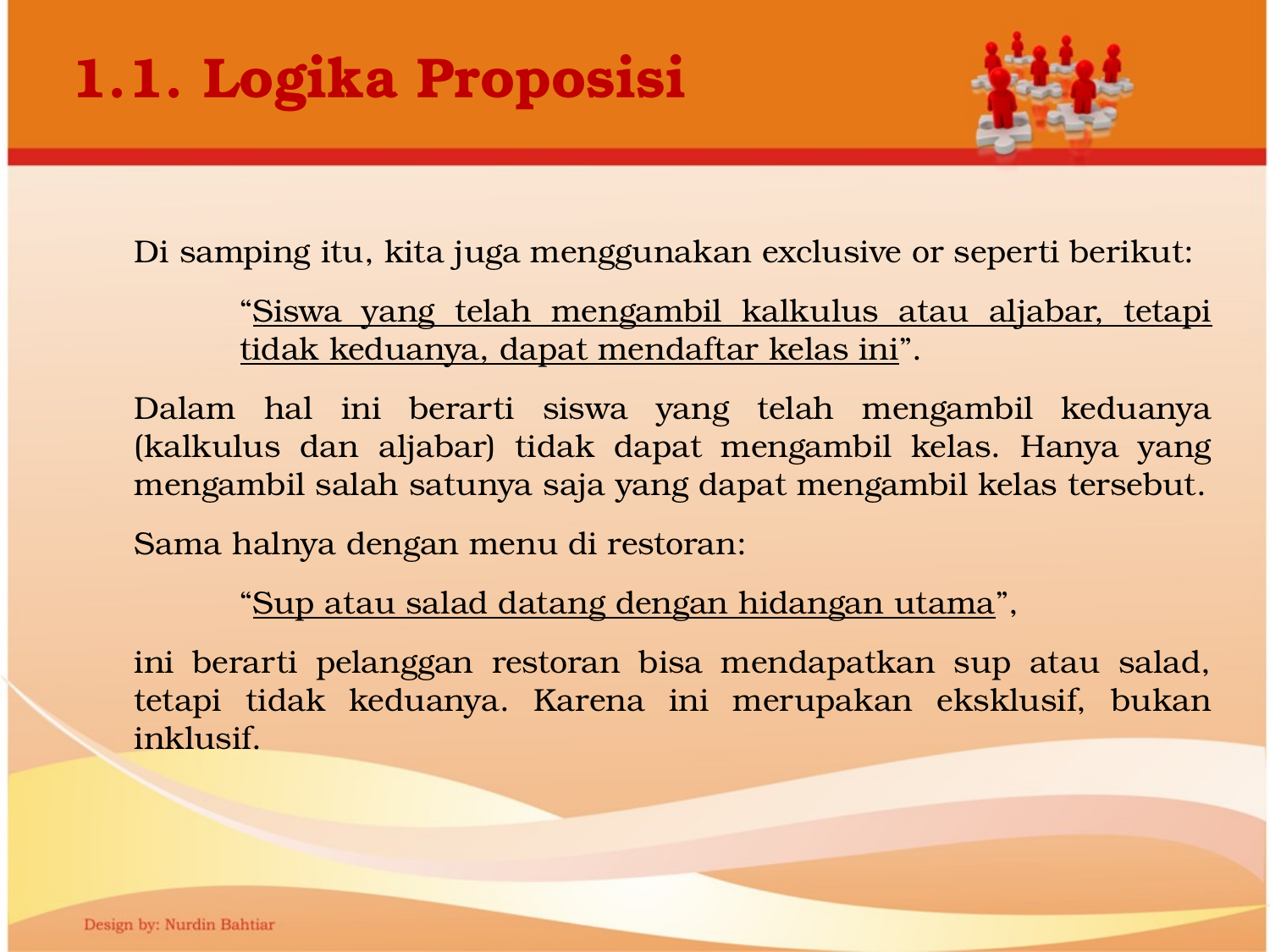

# 1.1. Logika Proposisi
Di samping itu, kita juga menggunakan exclusive or seperti berikut:
“Siswa yang telah mengambil kalkulus atau aljabar, tetapi tidak keduanya, dapat mendaftar kelas ini”.
Dalam hal ini berarti siswa yang telah mengambil keduanya (kalkulus dan aljabar) tidak dapat mengambil kelas. Hanya yang mengambil salah satunya saja yang dapat mengambil kelas tersebut.
Sama halnya dengan menu di restoran:
“Sup atau salad datang dengan hidangan utama”,
ini berarti pelanggan restoran bisa mendapatkan sup atau salad, tetapi tidak keduanya. Karena ini merupakan eksklusif, bukan inklusif.